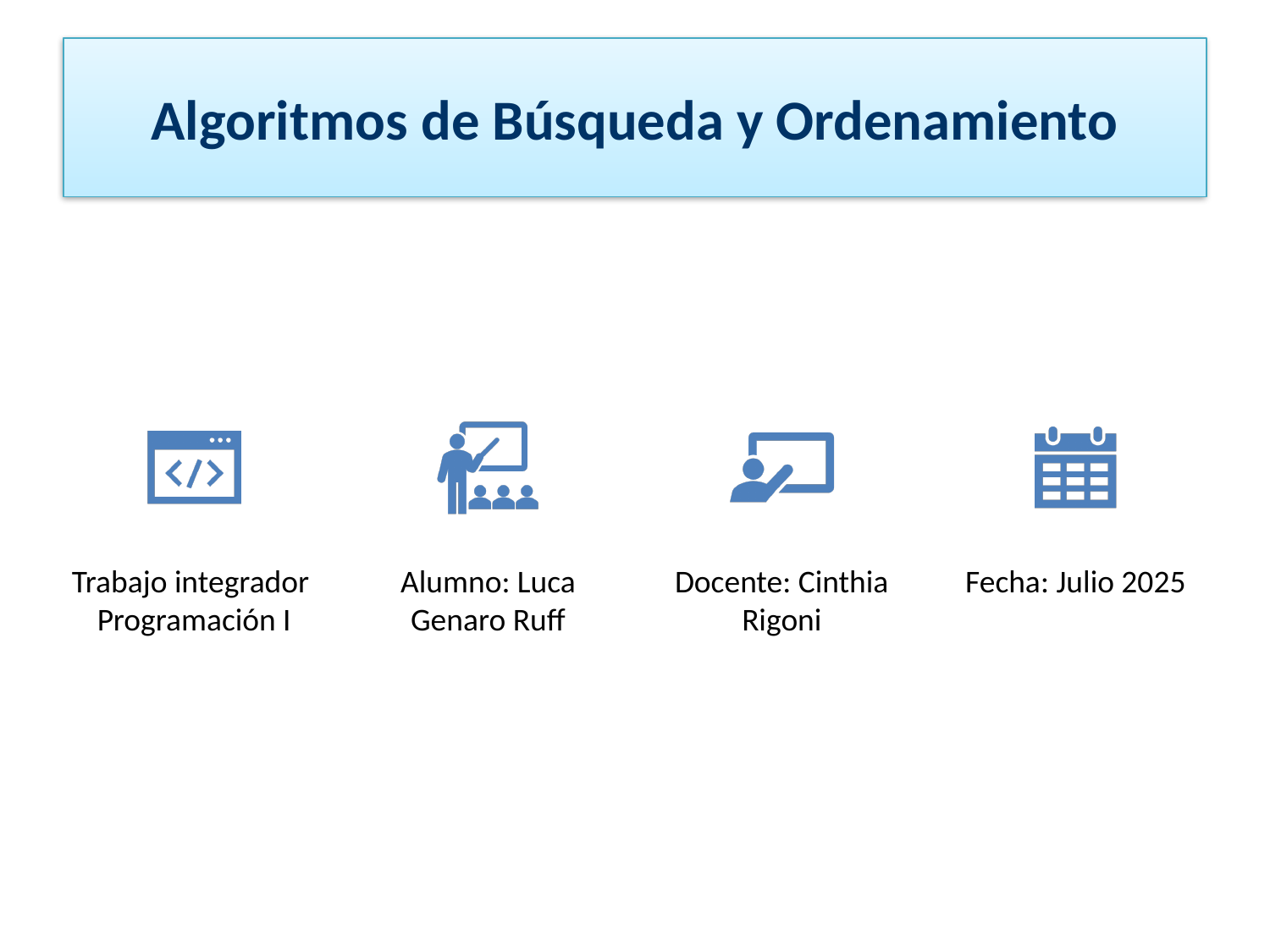

# Algoritmos de Búsqueda y Ordenamiento
Trabajo integrador  Programación I
Alumno: Luca Genaro Ruff
Docente: Cinthia Rigoni
Fecha: Julio 2025